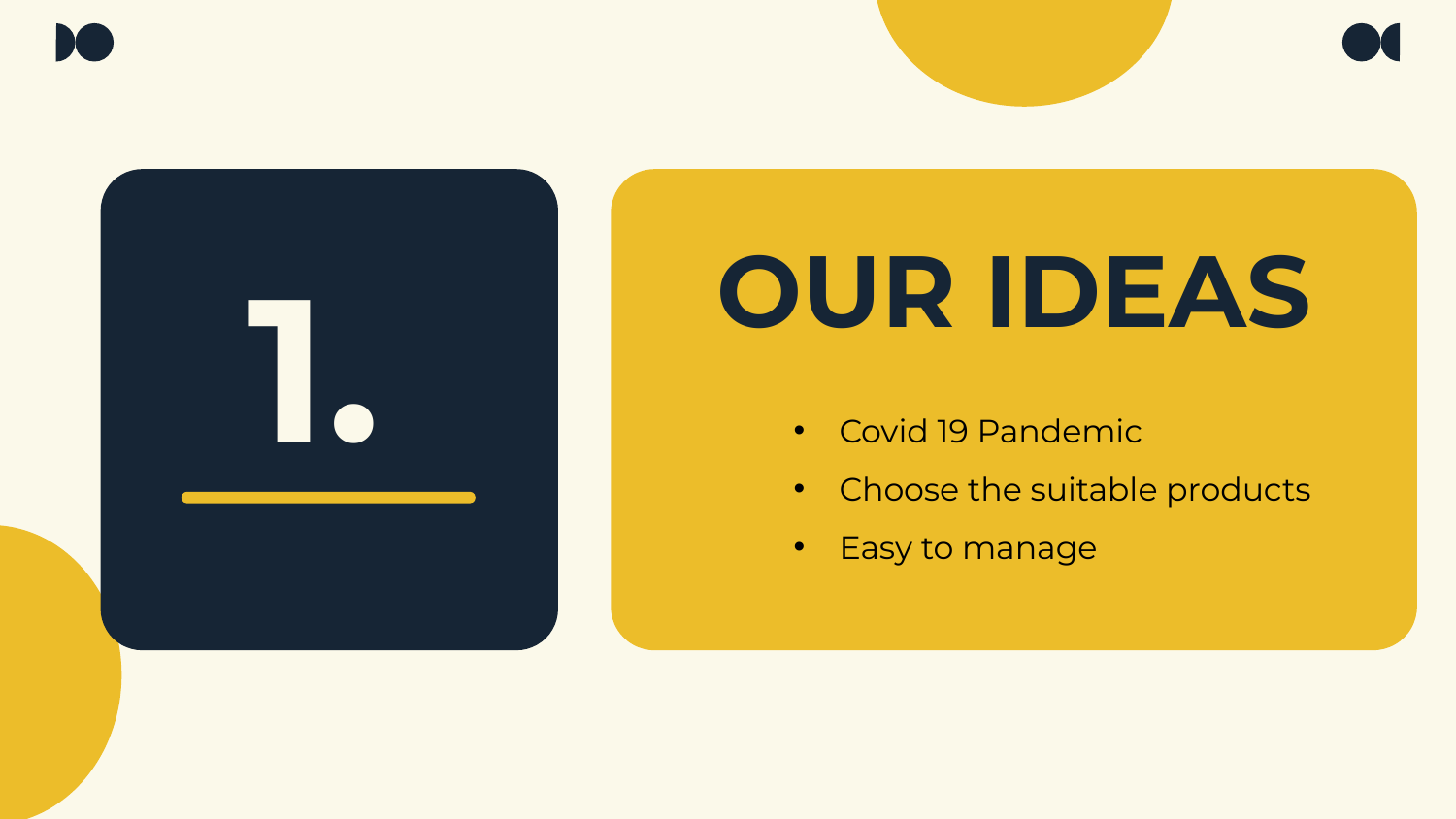

1.
# OUR IDEAS
Covid 19 Pandemic
Choose the suitable products
Easy to manage